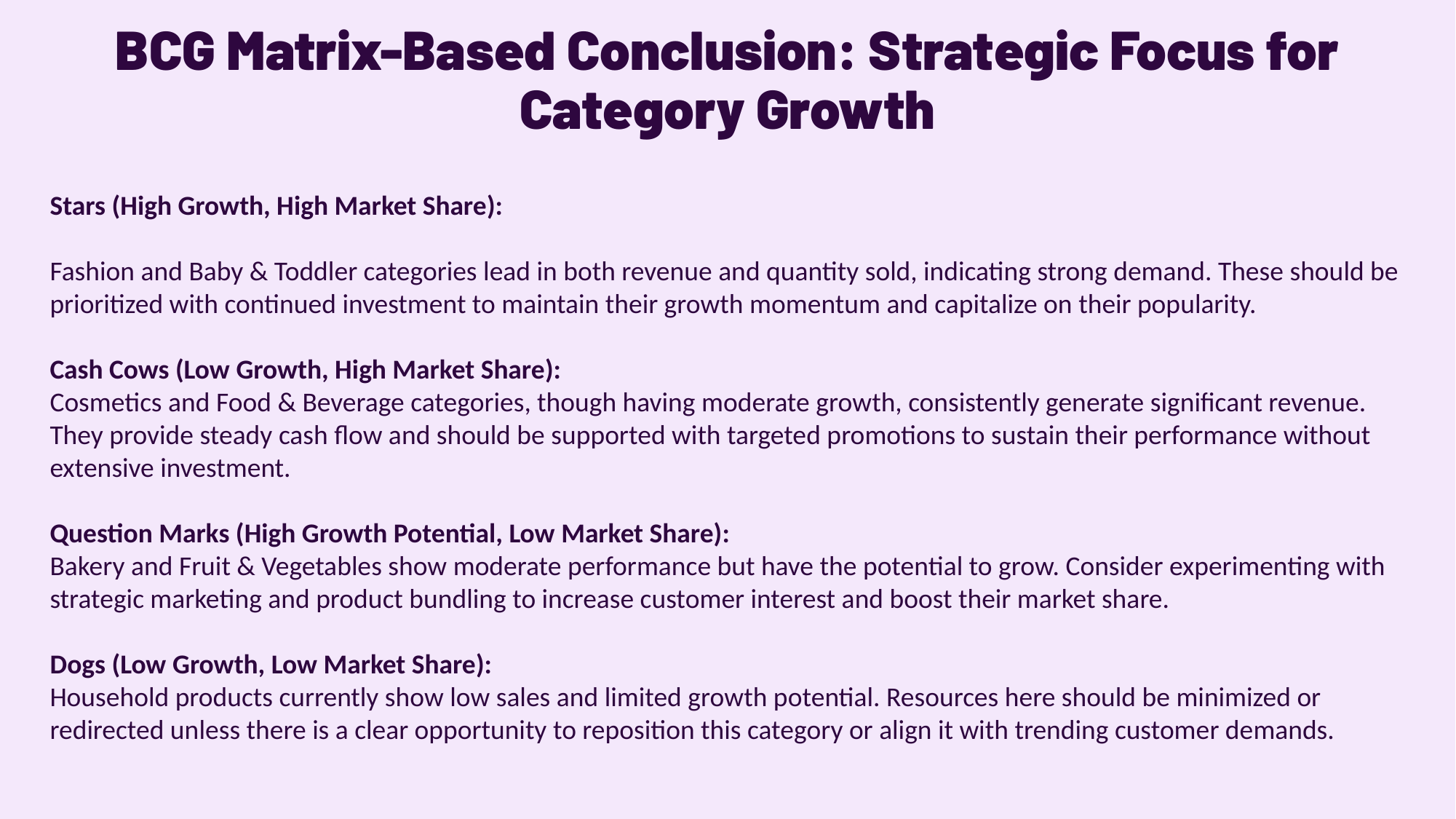

# BCG Matrix-Based Conclusion: Strategic Focus for Category Growth
Stars (High Growth, High Market Share):

Fashion and Baby & Toddler categories lead in both revenue and quantity sold, indicating strong demand. These should be prioritized with continued investment to maintain their growth momentum and capitalize on their popularity.
Cash Cows (Low Growth, High Market Share):
Cosmetics and Food & Beverage categories, though having moderate growth, consistently generate significant revenue. They provide steady cash flow and should be supported with targeted promotions to sustain their performance without extensive investment.

Question Marks (High Growth Potential, Low Market Share):
Bakery and Fruit & Vegetables show moderate performance but have the potential to grow. Consider experimenting with strategic marketing and product bundling to increase customer interest and boost their market share.
Dogs (Low Growth, Low Market Share):
Household products currently show low sales and limited growth potential. Resources here should be minimized or redirected unless there is a clear opportunity to reposition this category or align it with trending customer demands.